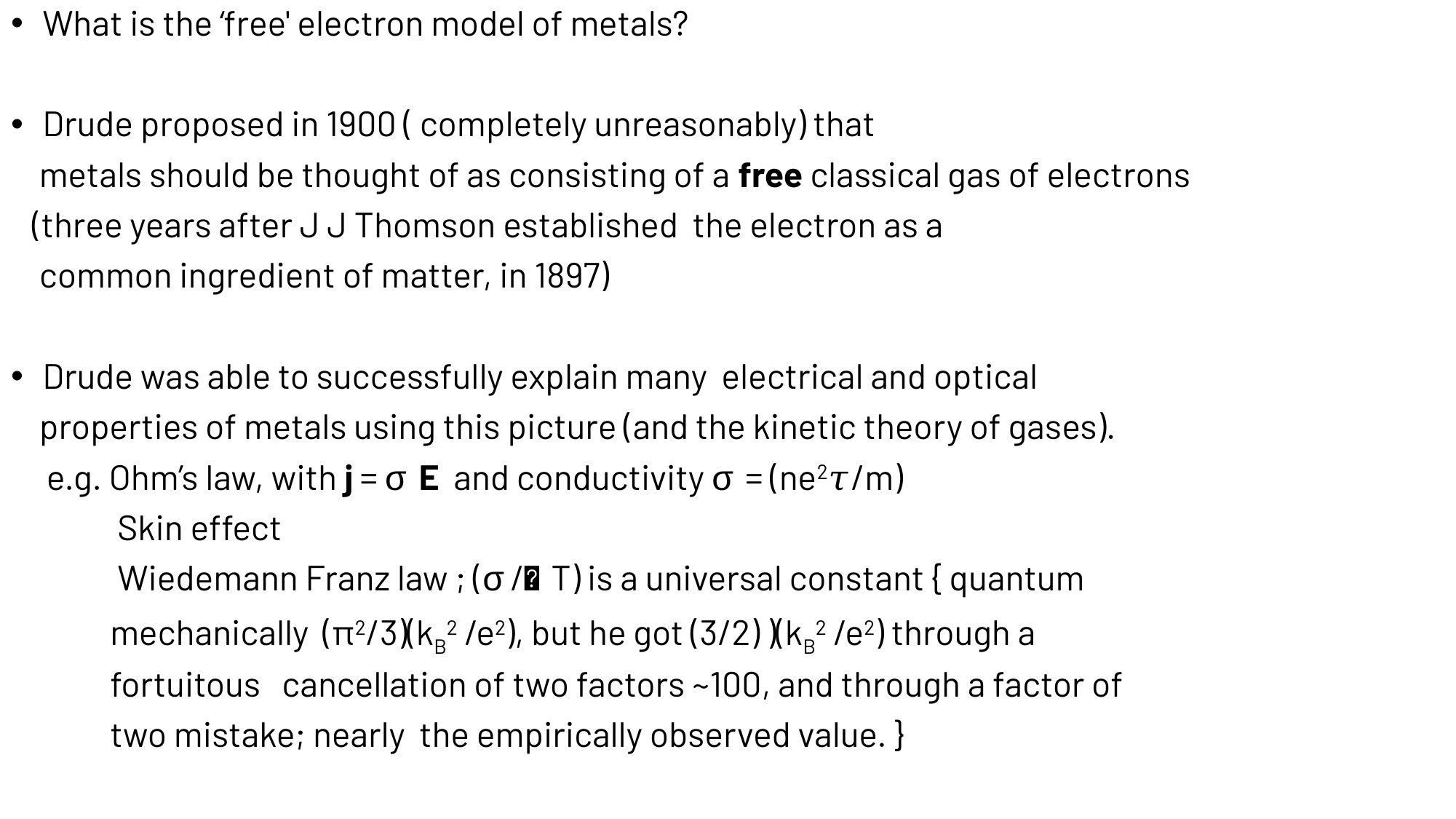

What is the ‘free' electron model of metals?

 Drude proposed in 1900 ( completely unreasonably) that
    metals should be thought of as consisting of a free classical gas of electrons
   (three years after J J Thomson established  the electron as a
    common ingredient of matter, in 1897)

 Drude was able to successfully explain many  electrical and optical
    properties of metals using this picture (and the kinetic theory of gases).
     e.g. Ohm’s law, with j = σ E  and conductivity σ = (ne2𝜏/m)
               Skin effect
               Wiedemann Franz law ; (𝜅/σT) is a universal constant { quantum
              mechanically  (π2/3)(kB2 /e2), but he got (3/2) )(kB2 /e2) through a
              fortuitous   cancellation of two factors ~100, and through a factor of
              two mistake; nearly  the empirically observed value. }